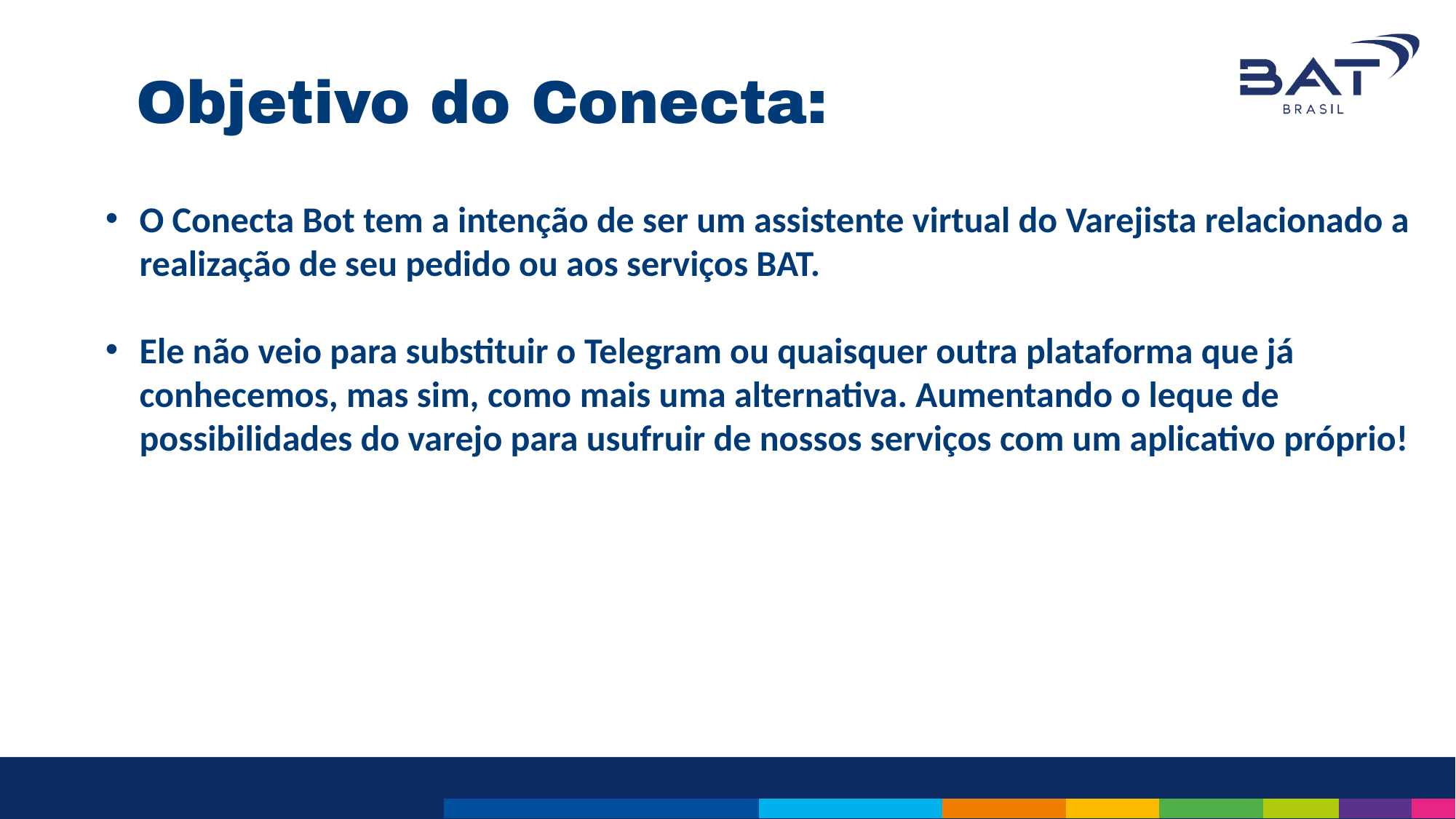

Objetivo do Conecta:
O Conecta Bot tem a intenção de ser um assistente virtual do Varejista relacionado a realização de seu pedido ou aos serviços BAT.

Ele não veio para substituir o Telegram ou quaisquer outra plataforma que já conhecemos, mas sim, como mais uma alternativa. Aumentando o leque de possibilidades do varejo para usufruir de nossos serviços com um aplicativo próprio!